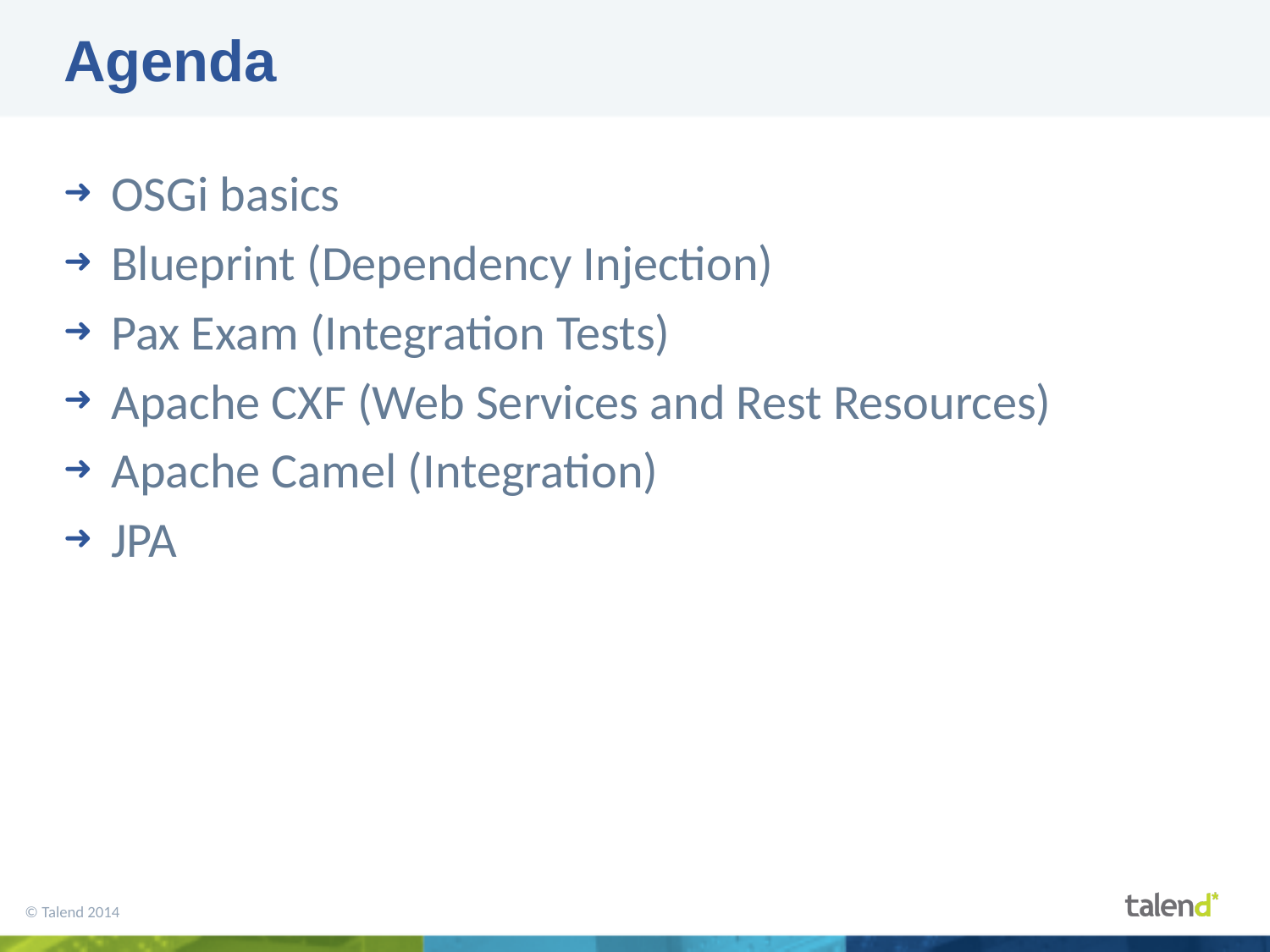

# Agenda
OSGi basics
Blueprint (Dependency Injection)
Pax Exam (Integration Tests)
Apache CXF (Web Services and Rest Resources)
Apache Camel (Integration)
JPA